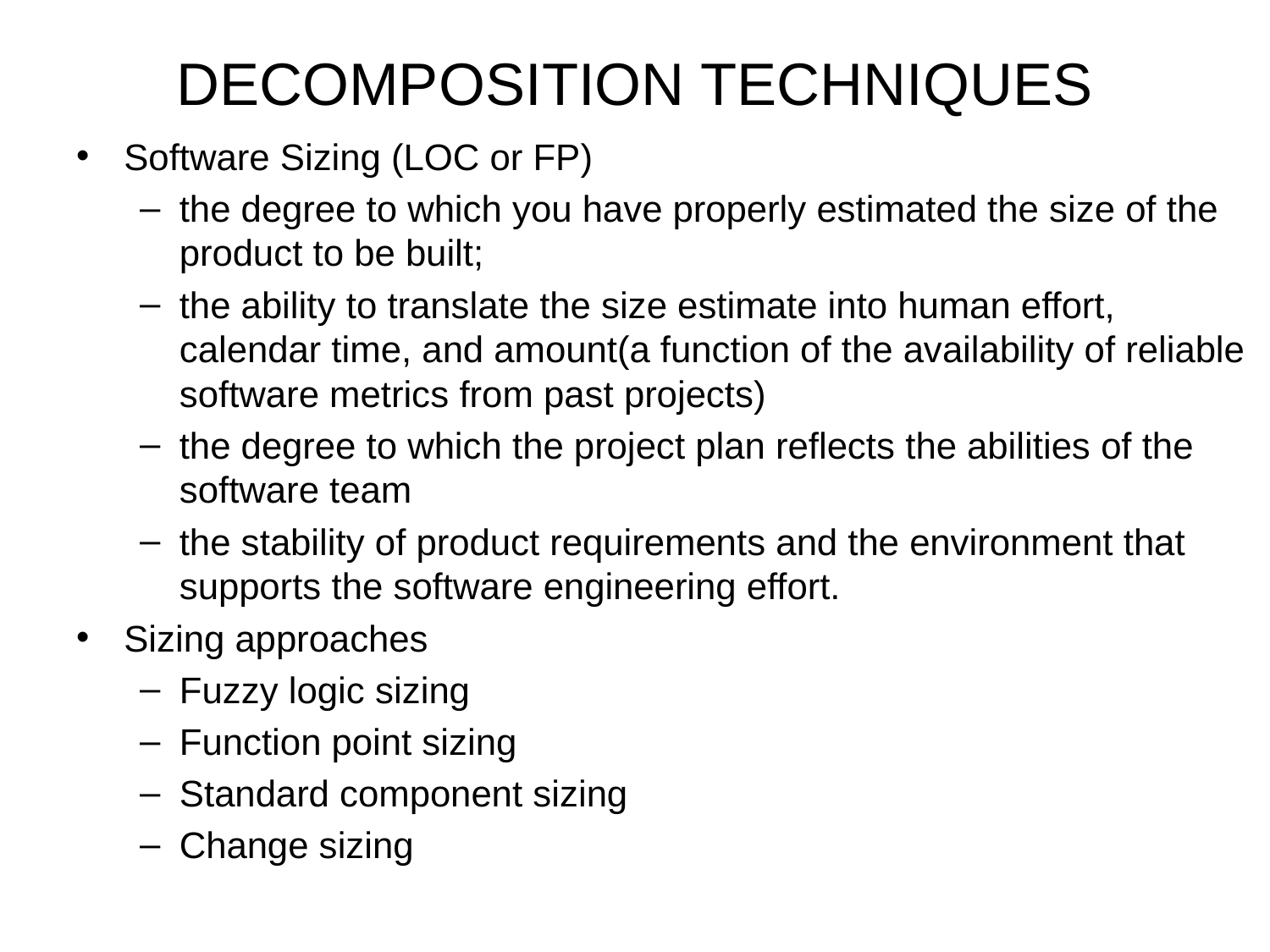

# DECOMPOSITION TECHNIQUES
Software Sizing (LOC or FP)
the degree to which you have properly estimated the size of the product to be built;
the ability to translate the size estimate into human effort, calendar time, and amount(a function of the availability of reliable software metrics from past projects)
the degree to which the project plan reflects the abilities of the software team
the stability of product requirements and the environment that supports the software engineering effort.
Sizing approaches
Fuzzy logic sizing
Function point sizing
Standard component sizing
Change sizing